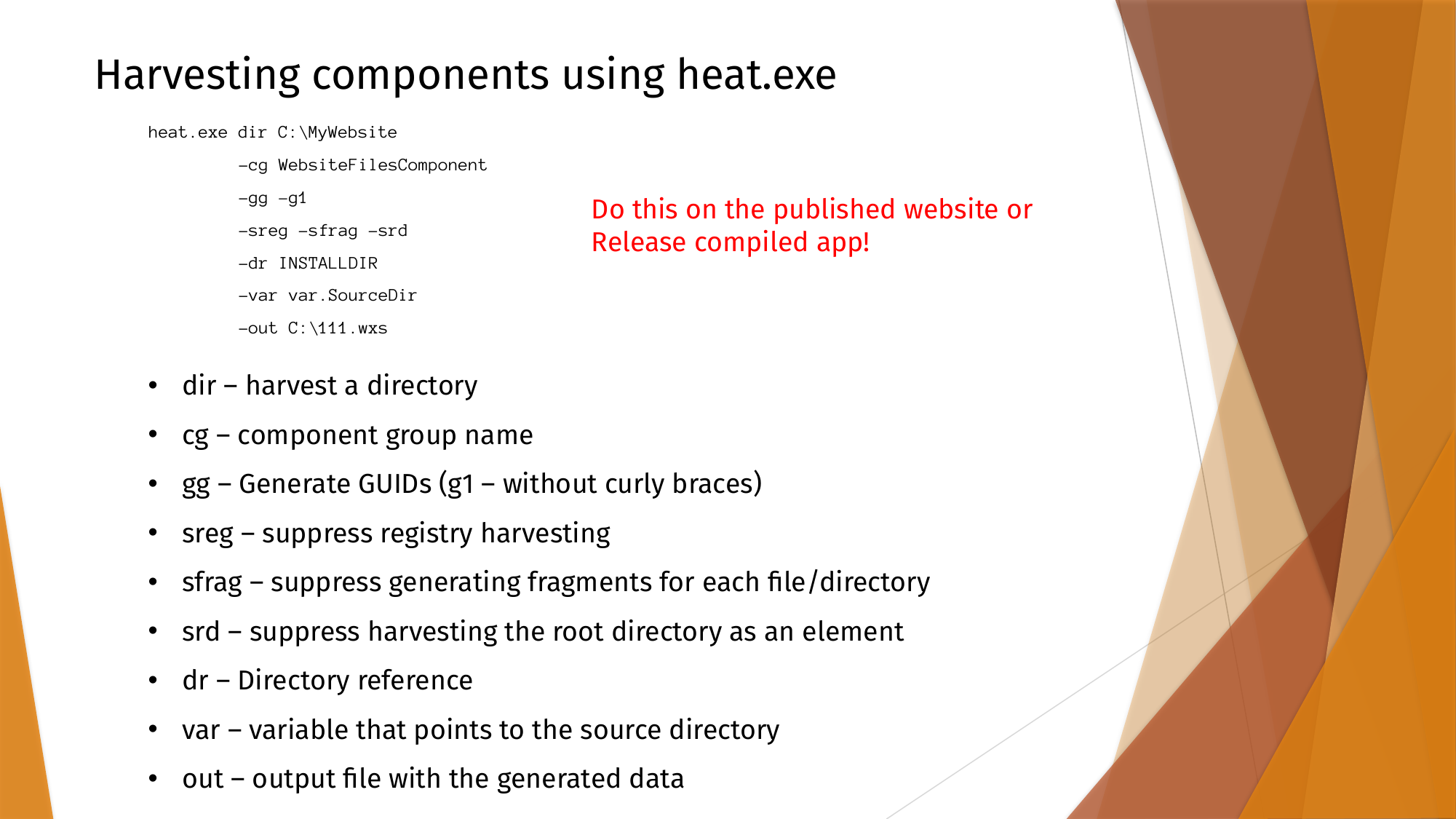

Harvesting components using heat.exe
heat.exe dir C:\MyWebsite
         -cg WebsiteFilesComponent
         -gg –g1
         -sreg -sfrag -srd
         -dr INSTALLDIR
         -var var.SourceDir
         -out C:\111.wxs
Do this on the published website or
Release compiled app!
dir – harvest a directory
cg – component group name
gg – Generate GUIDs (g1 – without curly braces)
sreg – suppress registry harvesting
sfrag – suppress generating fragments for each file/directory
srd – suppress harvesting the root directory as an element
dr – Directory reference
var – variable that points to the source directory
out – output file with the generated data